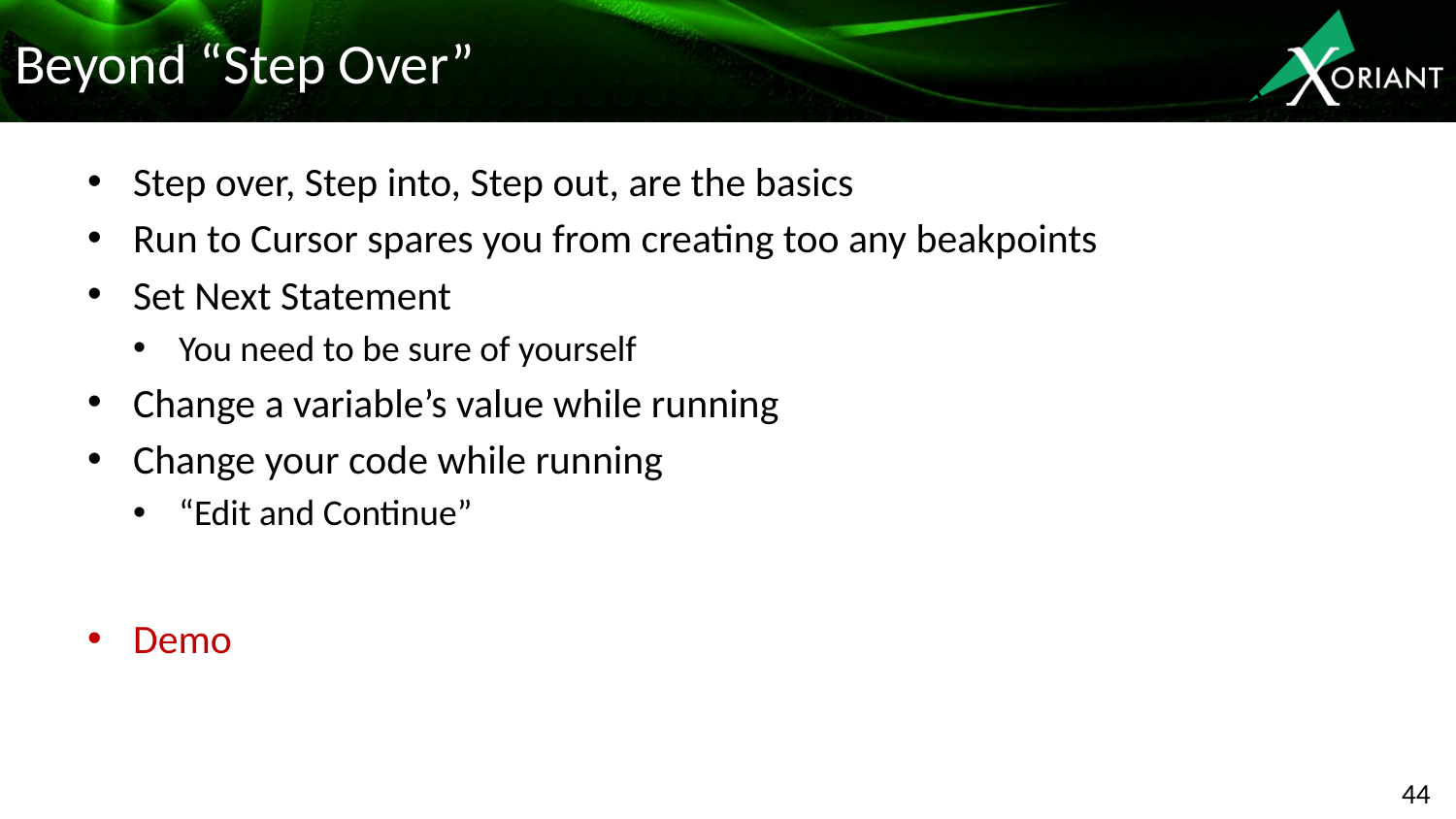

# Beyond “Step Over”
Step over, Step into, Step out, are the basics
Run to Cursor spares you from creating too any beakpoints
Set Next Statement
You need to be sure of yourself
Change a variable’s value while running
Change your code while running
“Edit and Continue”

Demo
44